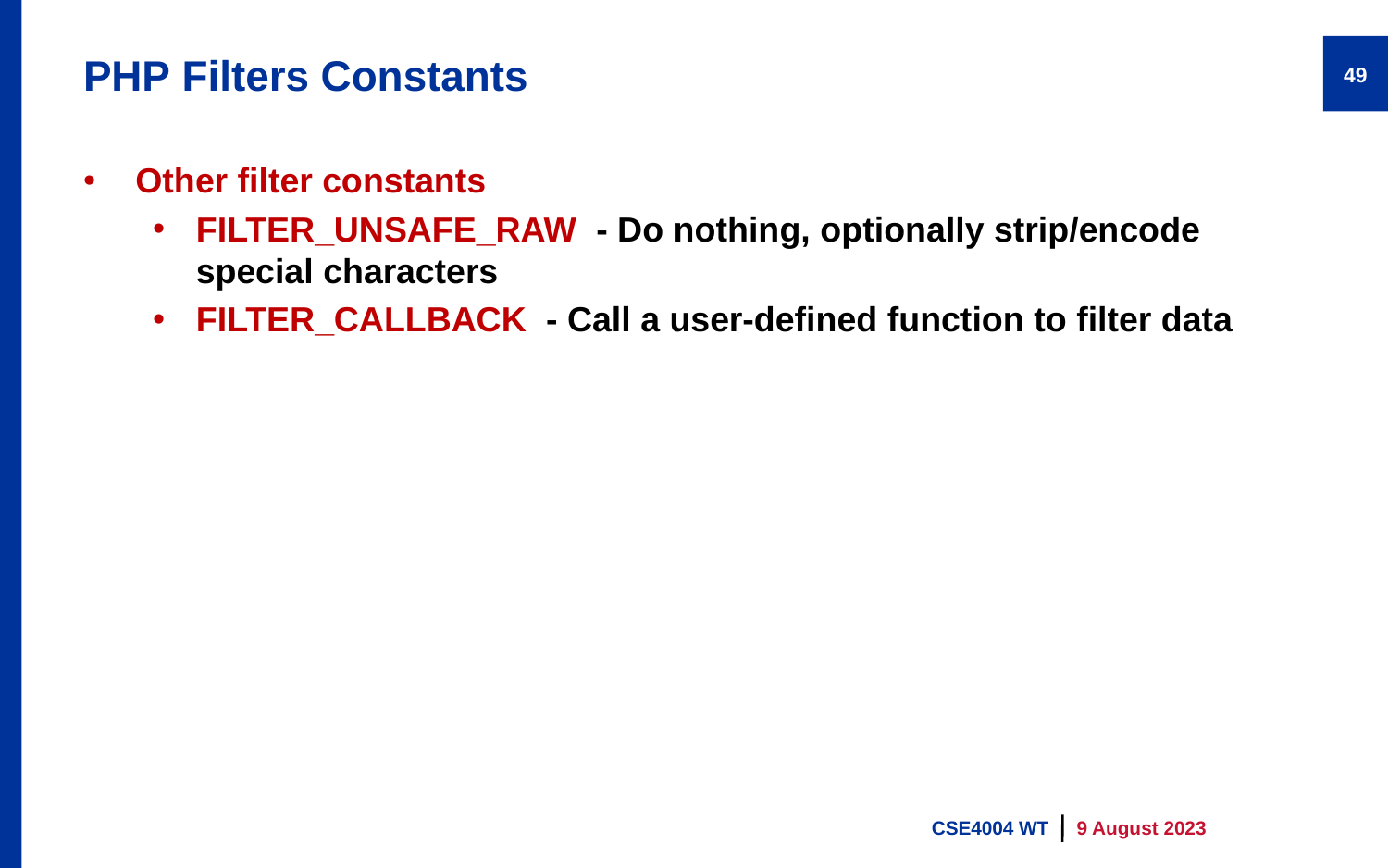

# PHP Filters Constants
49
Other filter constants
FILTER_UNSAFE_RAW  - Do nothing, optionally strip/encode special characters
FILTER_CALLBACK  - Call a user-defined function to filter data

CSE4004 WT
9 August 2023